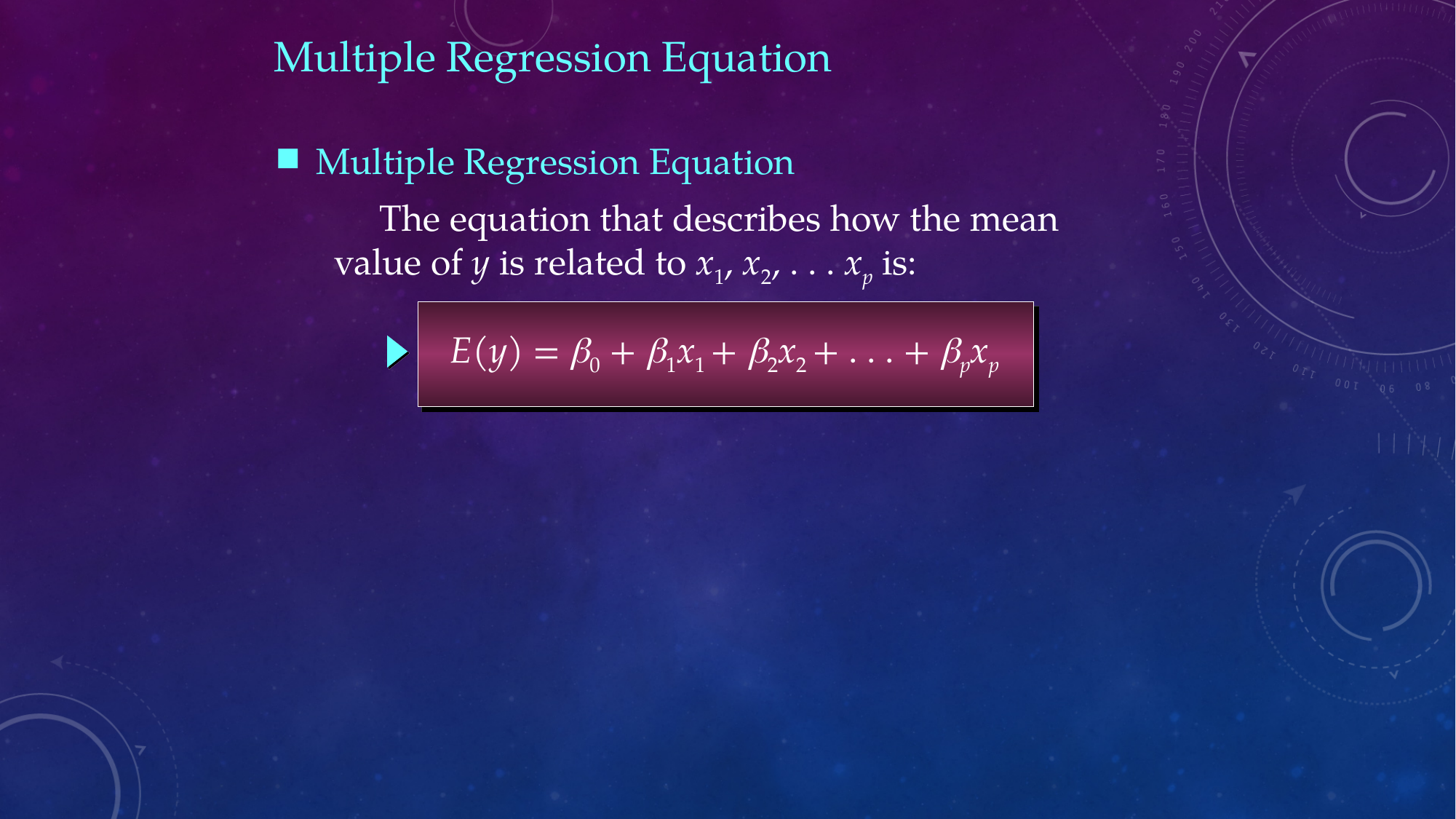

Multiple Regression Equation
  Multiple Regression Equation
	     The equation that describes how the mean value of y is related to x1, x2, . . . xp is:

E(y) = β0 + β1x1 + β2x2 + . . . + βpxp